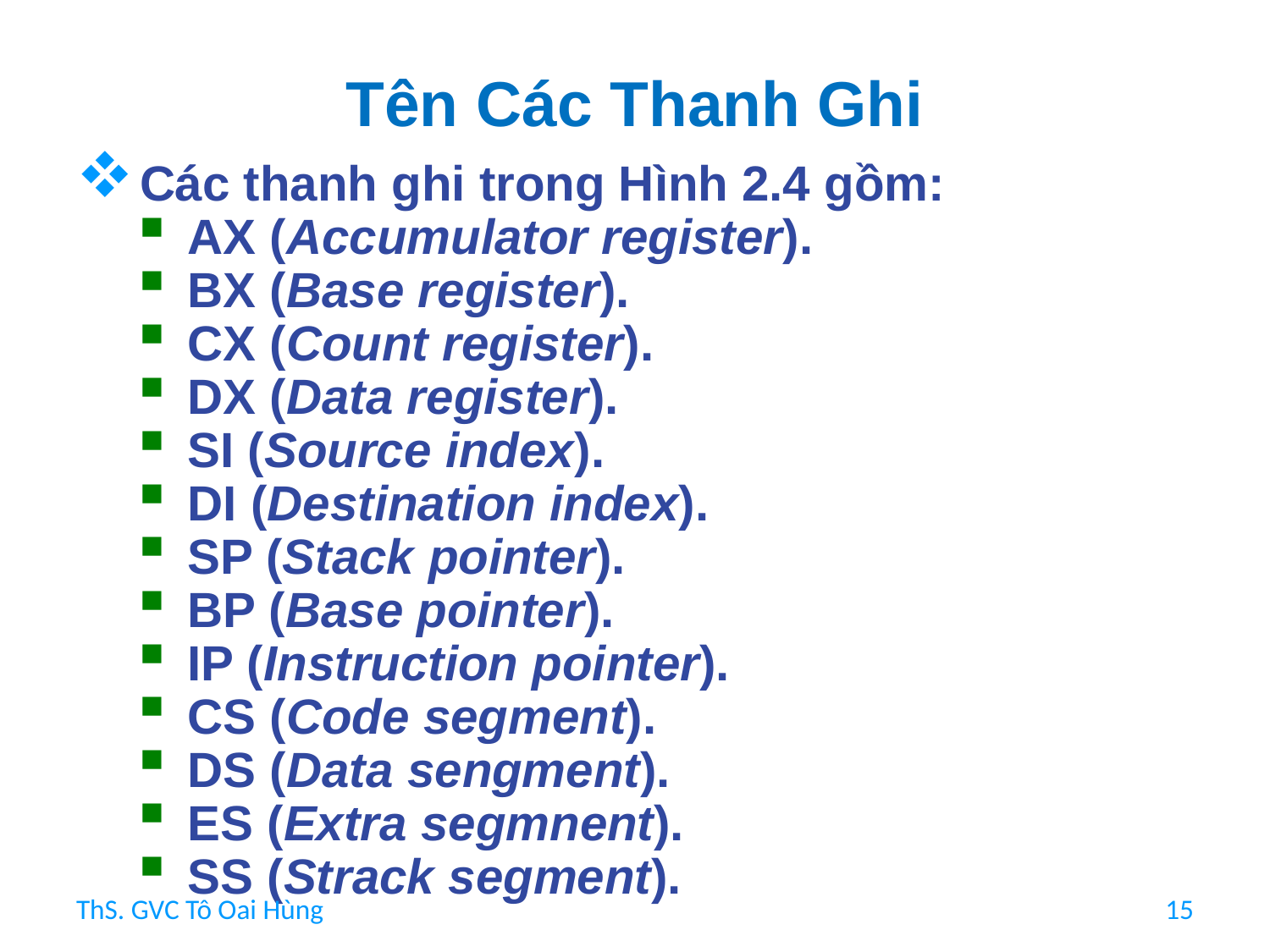

# Tên Các Thanh Ghi
Các thanh ghi trong Hình 2.4 gồm:
AX (Accumulator register).
BX (Base register).
CX (Count register).
DX (Data register).
SI (Source index).
DI (Destination index).
SP (Stack pointer).
BP (Base pointer).
IP (Instruction pointer).
CS (Code segment).
DS (Data sengment).
ES (Extra segmnent).
SS (Strack segment).
ThS. GVC Tô Oai Hùng
15